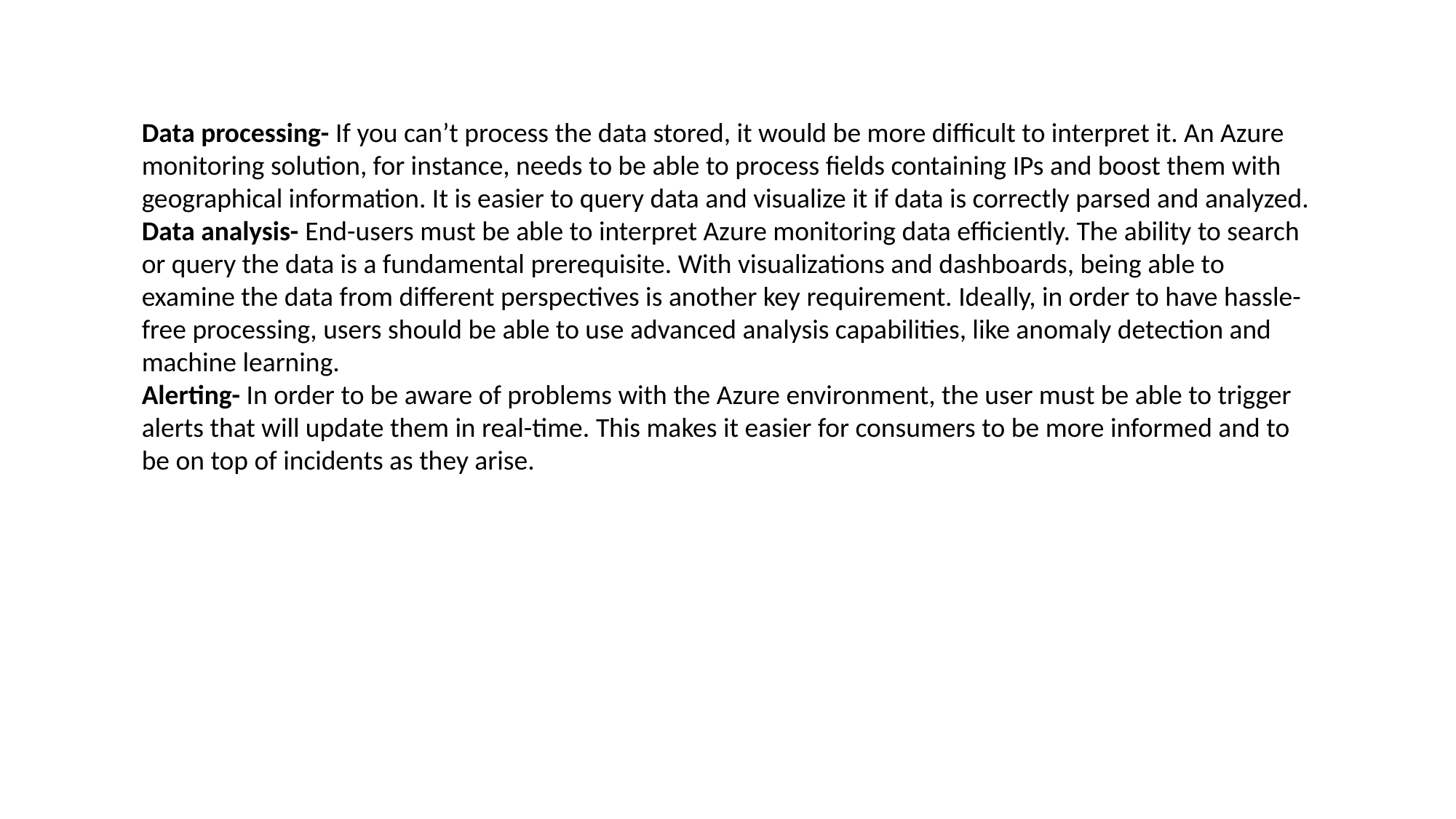

Data processing- If you can’t process the data stored, it would be more difficult to interpret it. An Azure monitoring solution, for instance, needs to be able to process fields containing IPs and boost them with geographical information. It is easier to query data and visualize it if data is correctly parsed and analyzed.
Data analysis- End-users must be able to interpret Azure monitoring data efficiently. The ability to search or query the data is a fundamental prerequisite. With visualizations and dashboards, being able to examine the data from different perspectives is another key requirement. Ideally, in order to have hassle-free processing, users should be able to use advanced analysis capabilities, like anomaly detection and machine learning.
Alerting- In order to be aware of problems with the Azure environment, the user must be able to trigger alerts that will update them in real-time. This makes it easier for consumers to be more informed and to be on top of incidents as they arise.